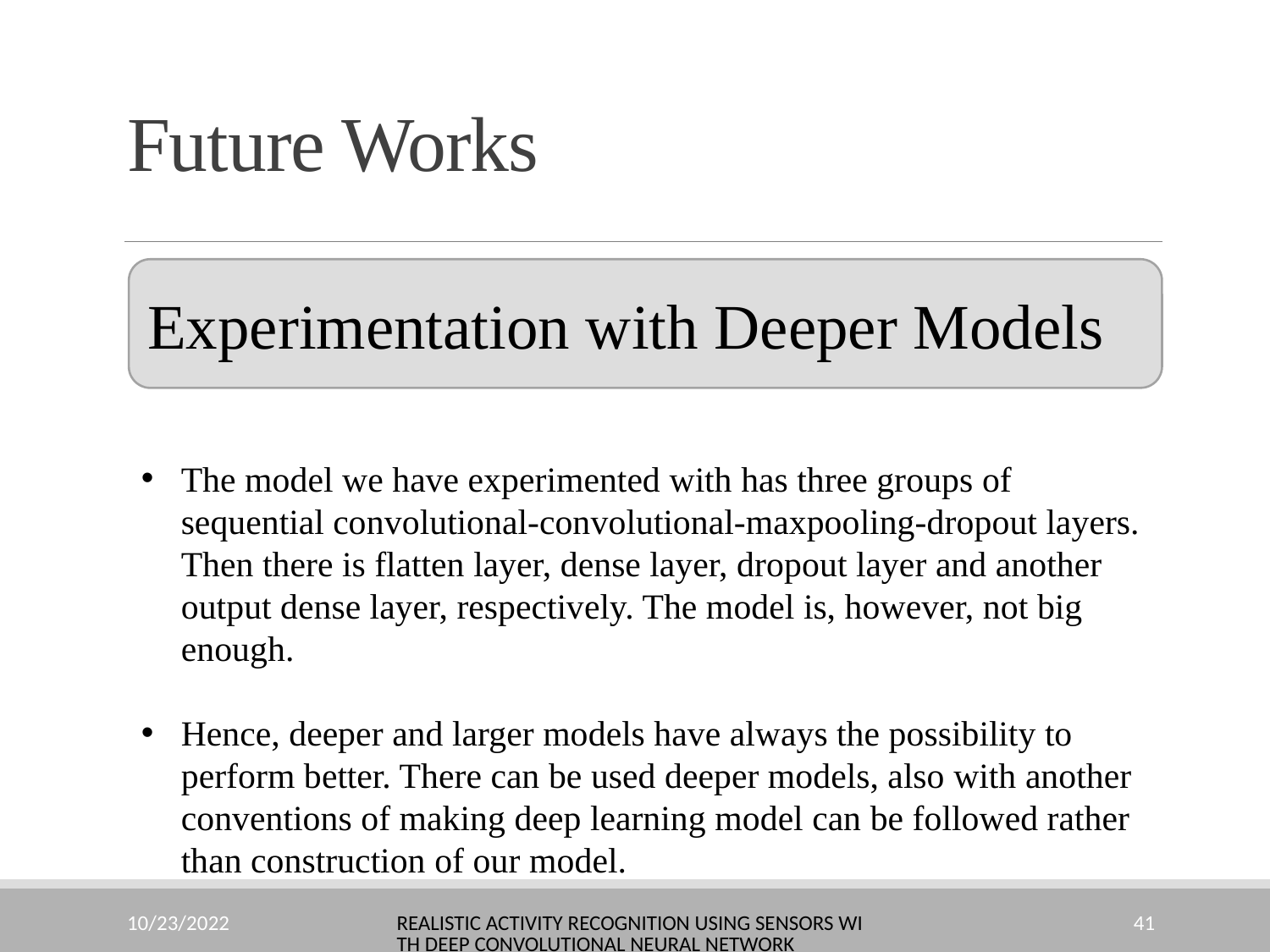

# Future Works
Experimentation with Deeper Models
The model we have experimented with has three groups of sequential convolutional-convolutional-maxpooling-dropout layers. Then there is flatten layer, dense layer, dropout layer and another output dense layer, respectively. The model is, however, not big enough.

Hence, deeper and larger models have always the possibility to perform better. There can be used deeper models, also with another conventions of making deep learning model can be followed rather than construction of our model.
10/23/2022
Realistic Activity Recognition using Sensors with Deep Convolutional Neural Network
41